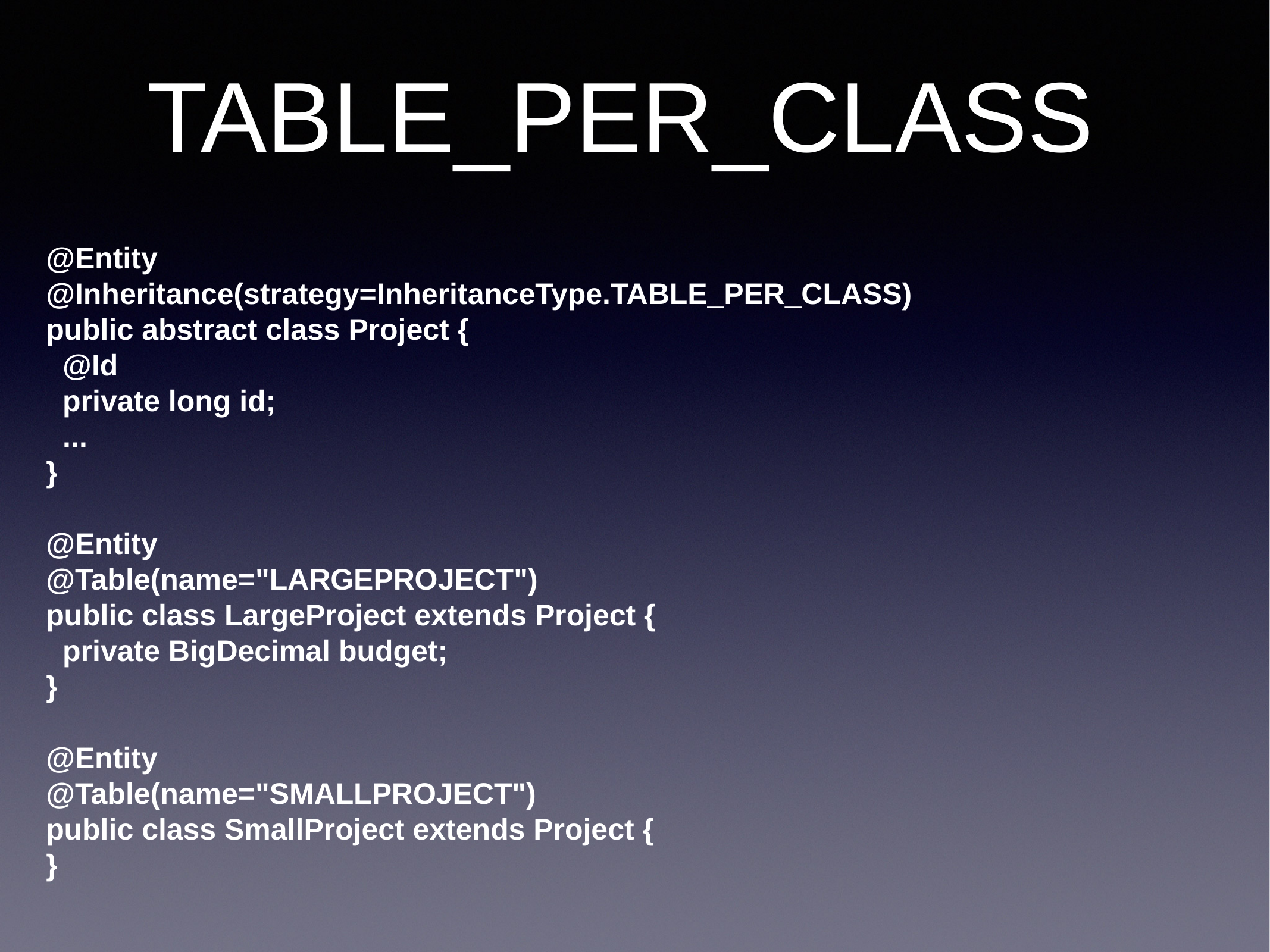

# TABLE_PER_CLASS
@Entity
@Inheritance(strategy=InheritanceType.TABLE_PER_CLASS)
public abstract class Project {
  @Id
  private long id;
  ...
}

@Entity
@Table(name="LARGEPROJECT")
public class LargeProject extends Project {
  private BigDecimal budget;
}

@Entity
@Table(name="SMALLPROJECT")
public class SmallProject extends Project {
}